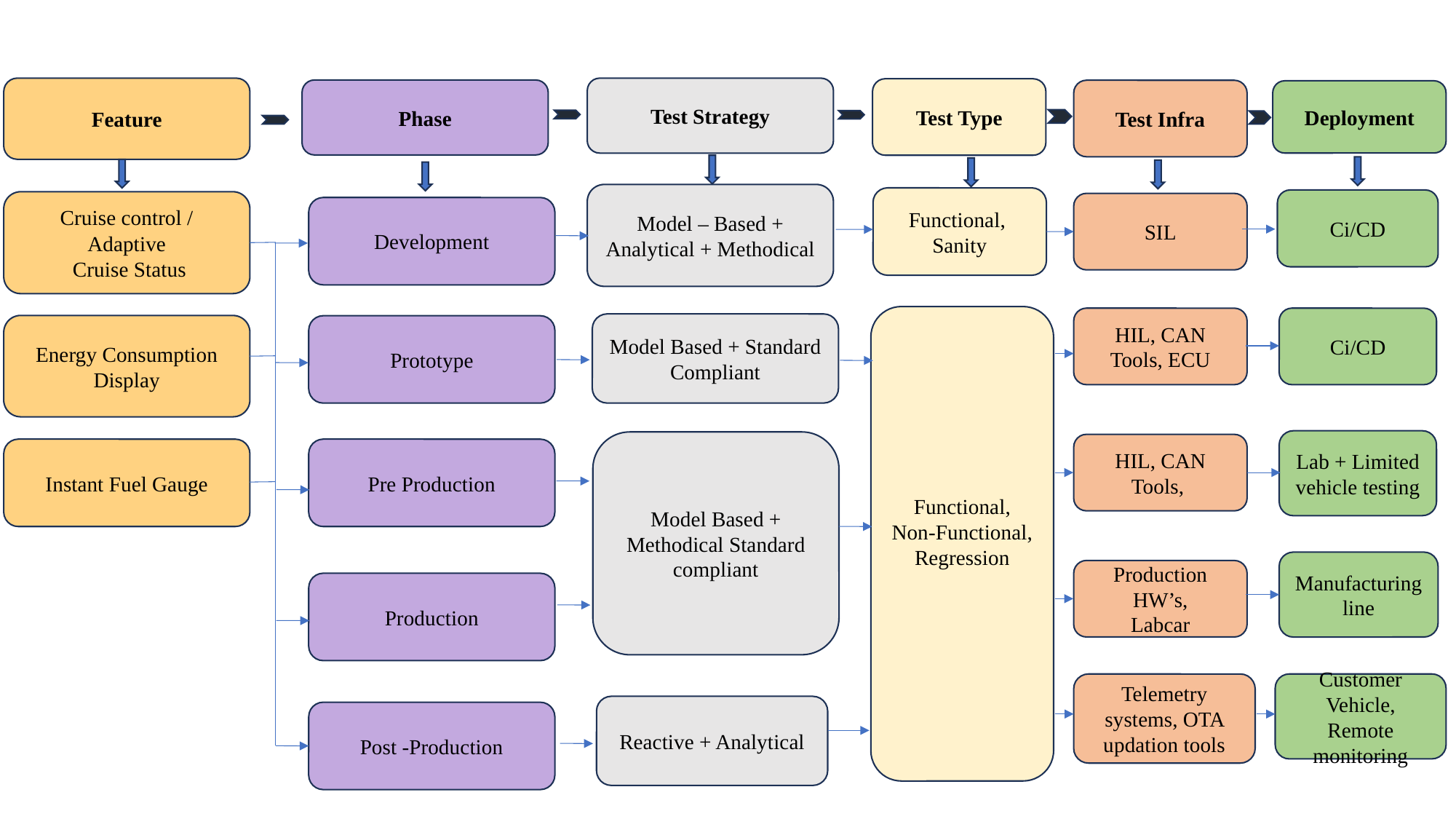

Test Strategy
Feature

Test Type

Phase

Test Infra

Deployment

Model – Based + Analytical + Methodical
Functional,
Sanity
Ci/CD
Cruise control / Adaptive
 Cruise Status

SIL

Development
Functional, Non-Functional,
Regression

HIL, CAN Tools, ECU

Ci/CD

Model Based + Standard Compliant

Energy Consumption
Display
Prototype
Lab + Limited vehicle testing

Model Based + Methodical Standard compliant

HIL, CAN Tools,

Instant Fuel Gauge
Pre Production
Manufacturing line

Production HW’s,
Labcar

Production

Telemetry systems, OTA updation tools

Customer Vehicle, Remote monitoring

Reactive + Analytical

Post -Production
OTA Feature update

OTA
Firmware update